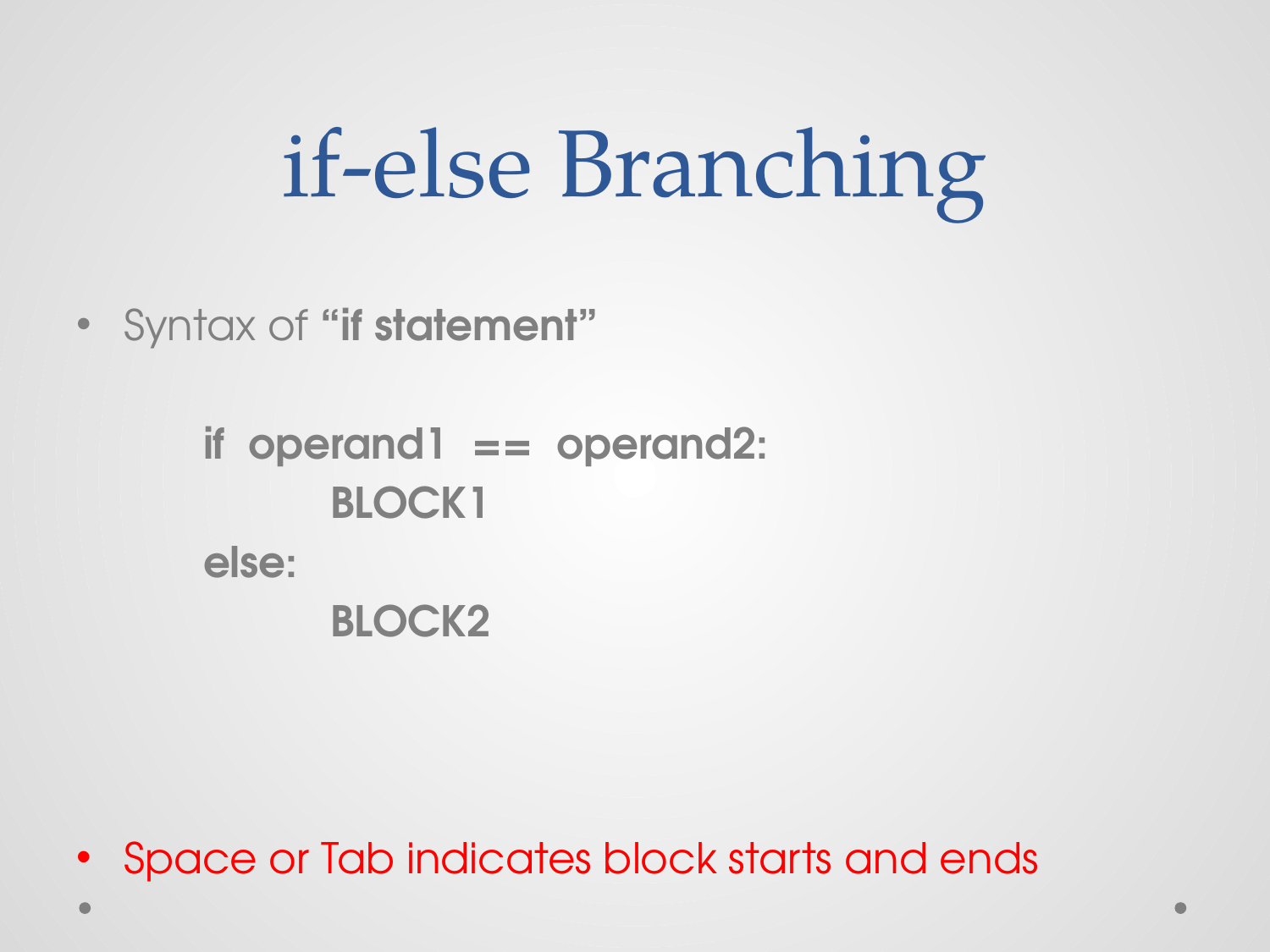

# if-else Branching
Syntax of “if statement”

	if  operand1  ==  operand2:
		BLOCK1
	else:
		BLOCK2

Space or Tab indicates block starts and ends